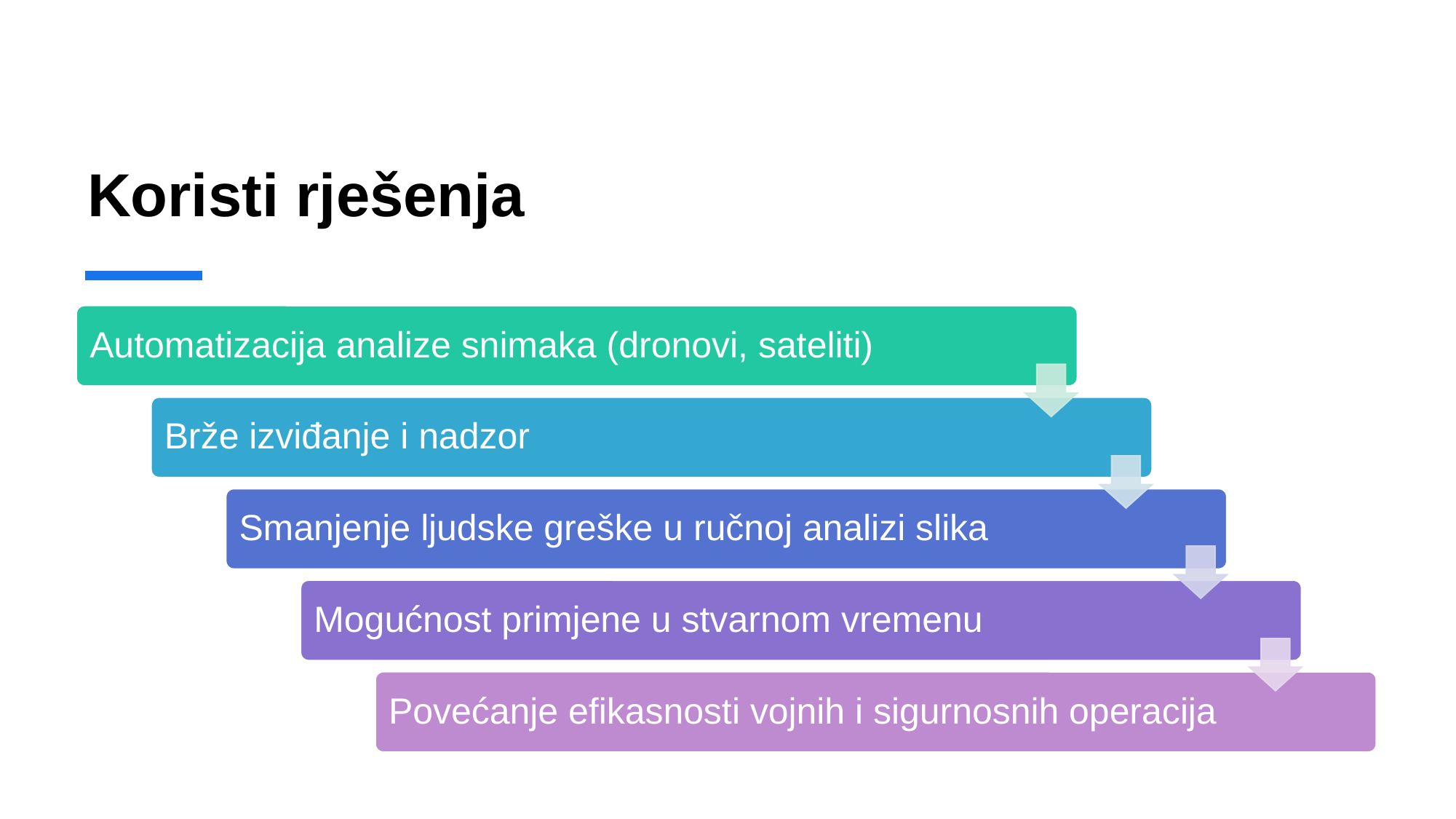

# Koristi rješenja

Automatizacija analize snimaka (dronovi, sateliti)

Brže izviđanje i nadzor

Smanjenje ljudske greške u ručnoj analizi slika

Mogućnost primjene u stvarnom vremenu

Povećanje efikasnosti vojnih i sigurnosnih operacija